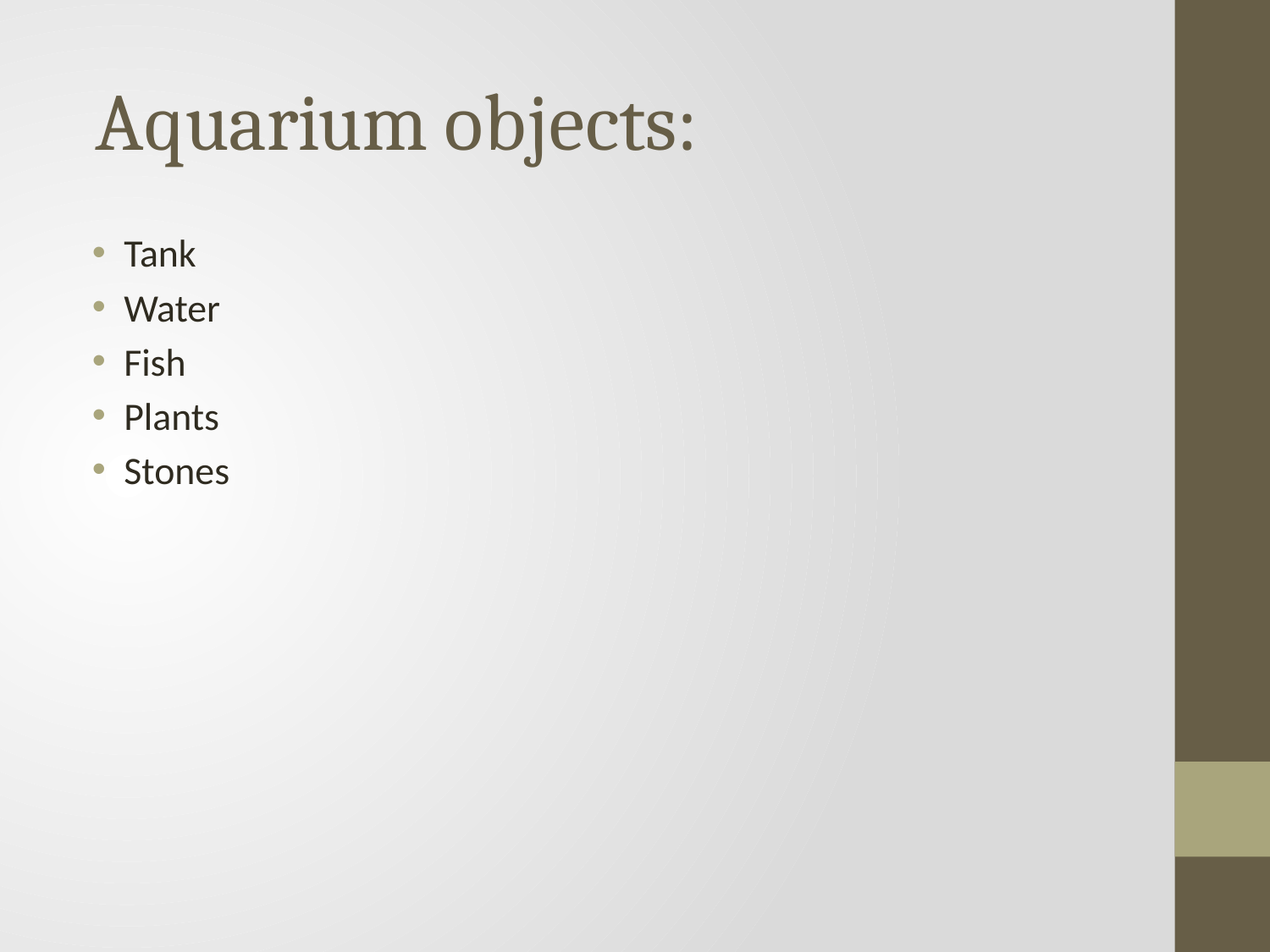

# Aquarium objects:
Tank
Water
Fish
Plants
Stones